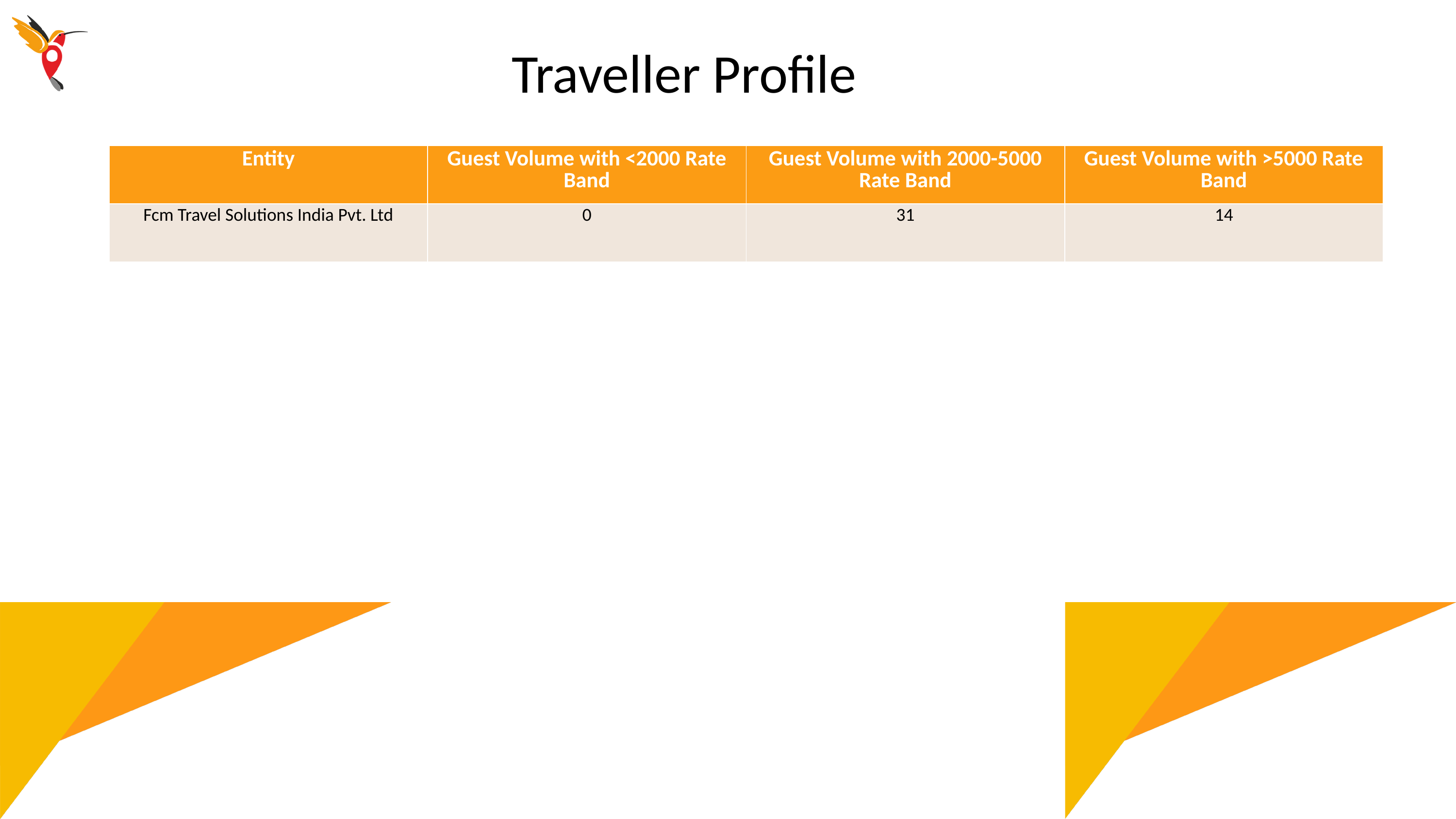

Traveller Profile

| Entity | Guest Volume with <2000 Rate Band | Guest Volume with 2000-5000 Rate Band | Guest Volume with >5000 Rate Band |
| --- | --- | --- | --- |
| Fcm Travel Solutions India Pvt. Ltd | 0 | 31 | 14 |